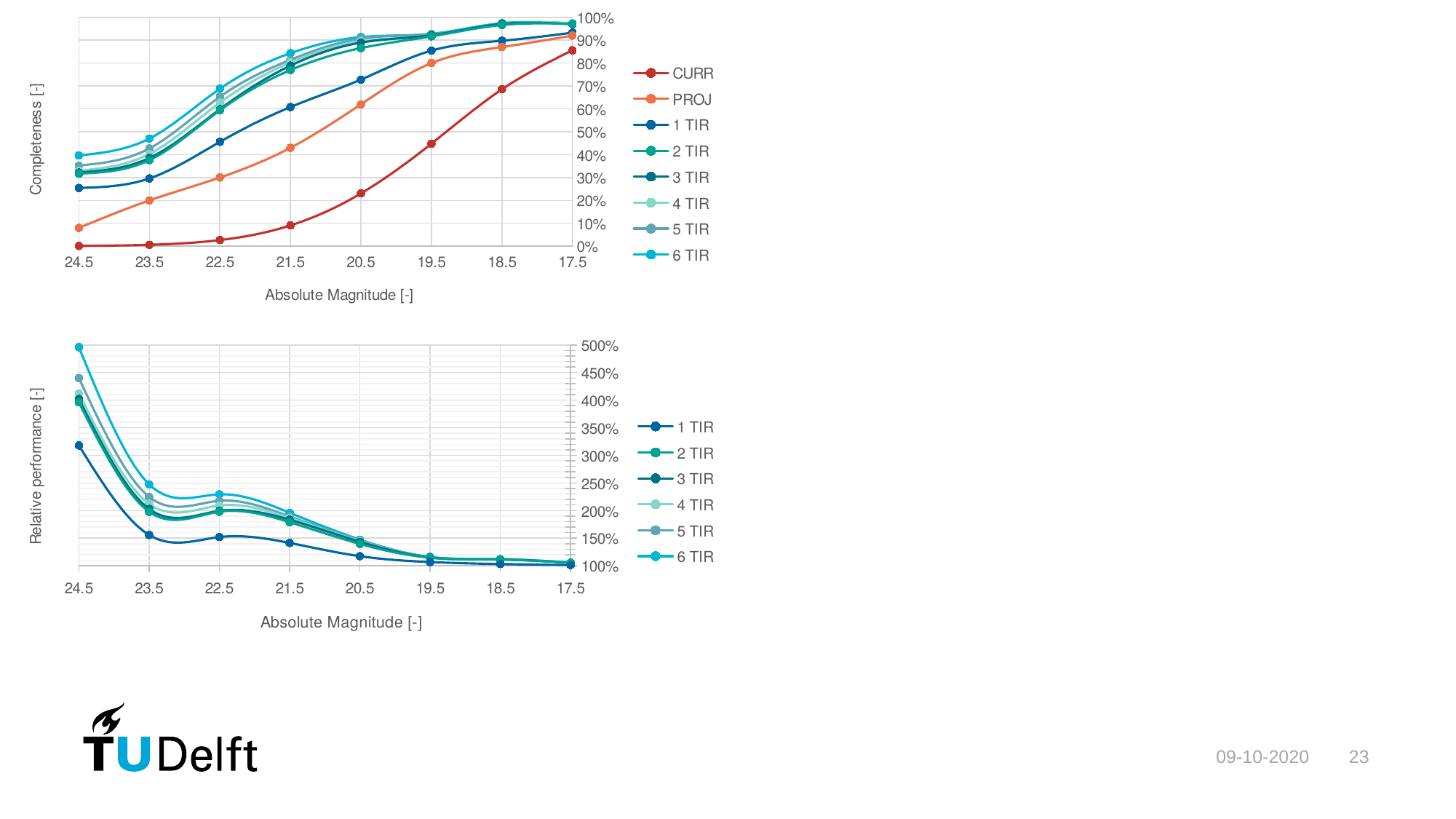

### Chart

| Category |  |  | 1 TIR | 2 TIR | 3 TIR | 4 TIR | 5 TIR | 6 TIR |
|---|---|---|---|---|---|---|---|---|

### Chart

| Category | 1 TIR | 2 TIR | 3 TIR | 4 TIR | 5 TIR | 6 TIR |
|---|---|---|---|---|---|---|
09-10-2020
23